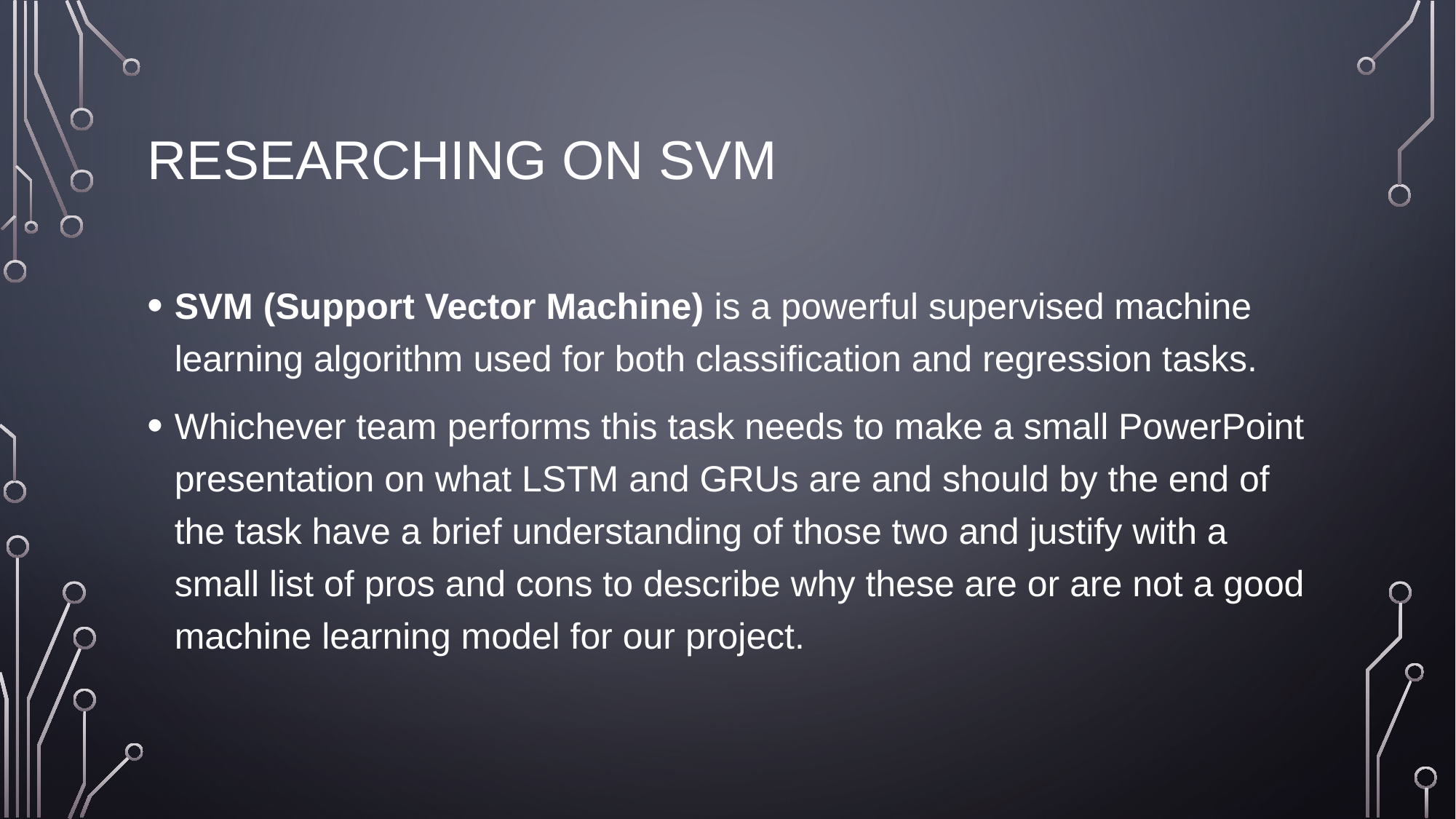

# Researching on SVM
SVM (Support Vector Machine) is a powerful supervised machine learning algorithm used for both classification and regression tasks.
Whichever team performs this task needs to make a small PowerPoint presentation on what LSTM and GRUs are and should by the end of the task have a brief understanding of those two and justify with a small list of pros and cons to describe why these are or are not a good machine learning model for our project.